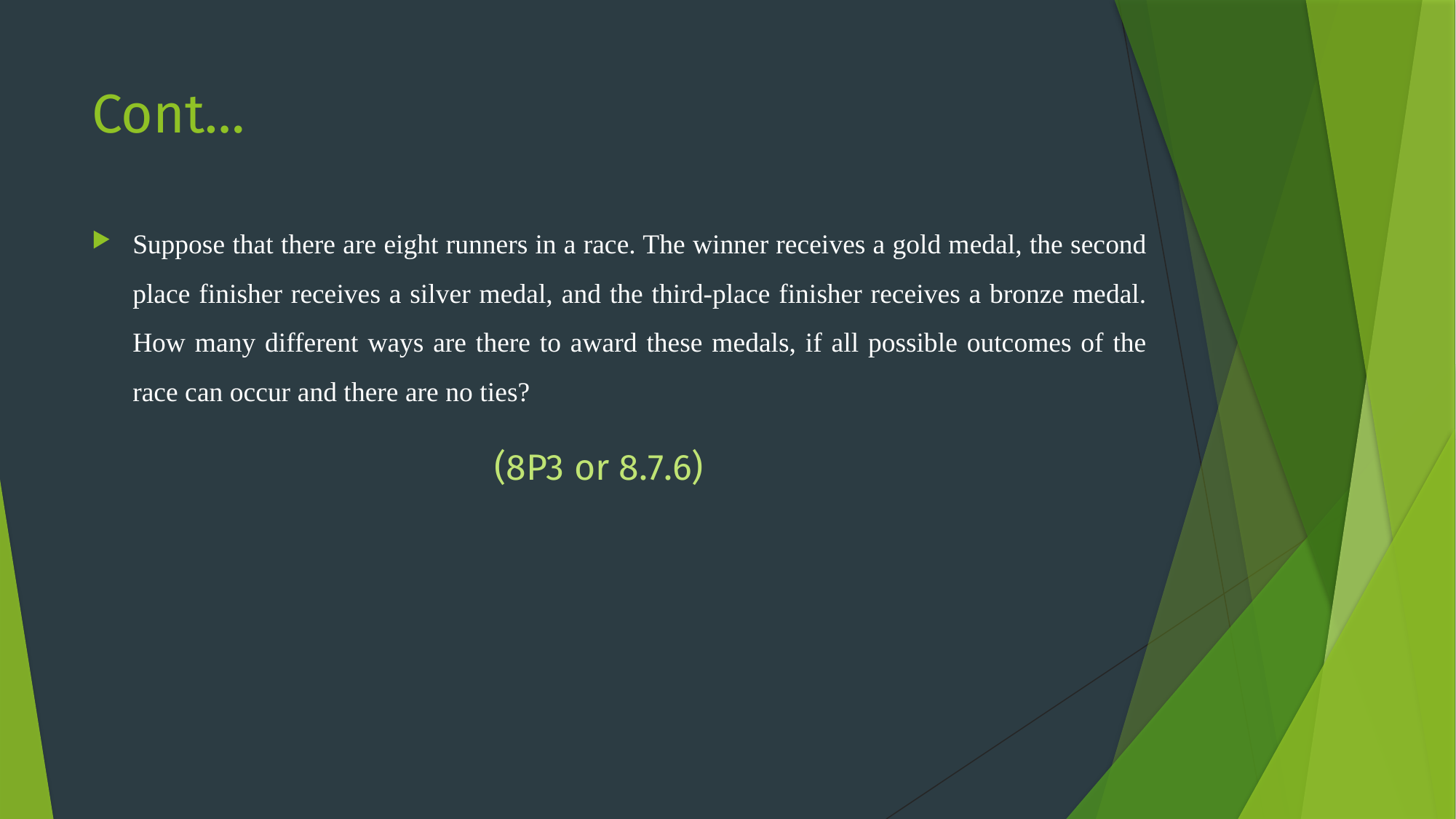

# Cont…
Suppose that there are eight runners in a race. The winner receives a gold medal, the second place finisher receives a silver medal, and the third-place finisher receives a bronze medal. How many different ways are there to award these medals, if all possible outcomes of the race can occur and there are no ties?
                                           (8P3 or 8.7.6)